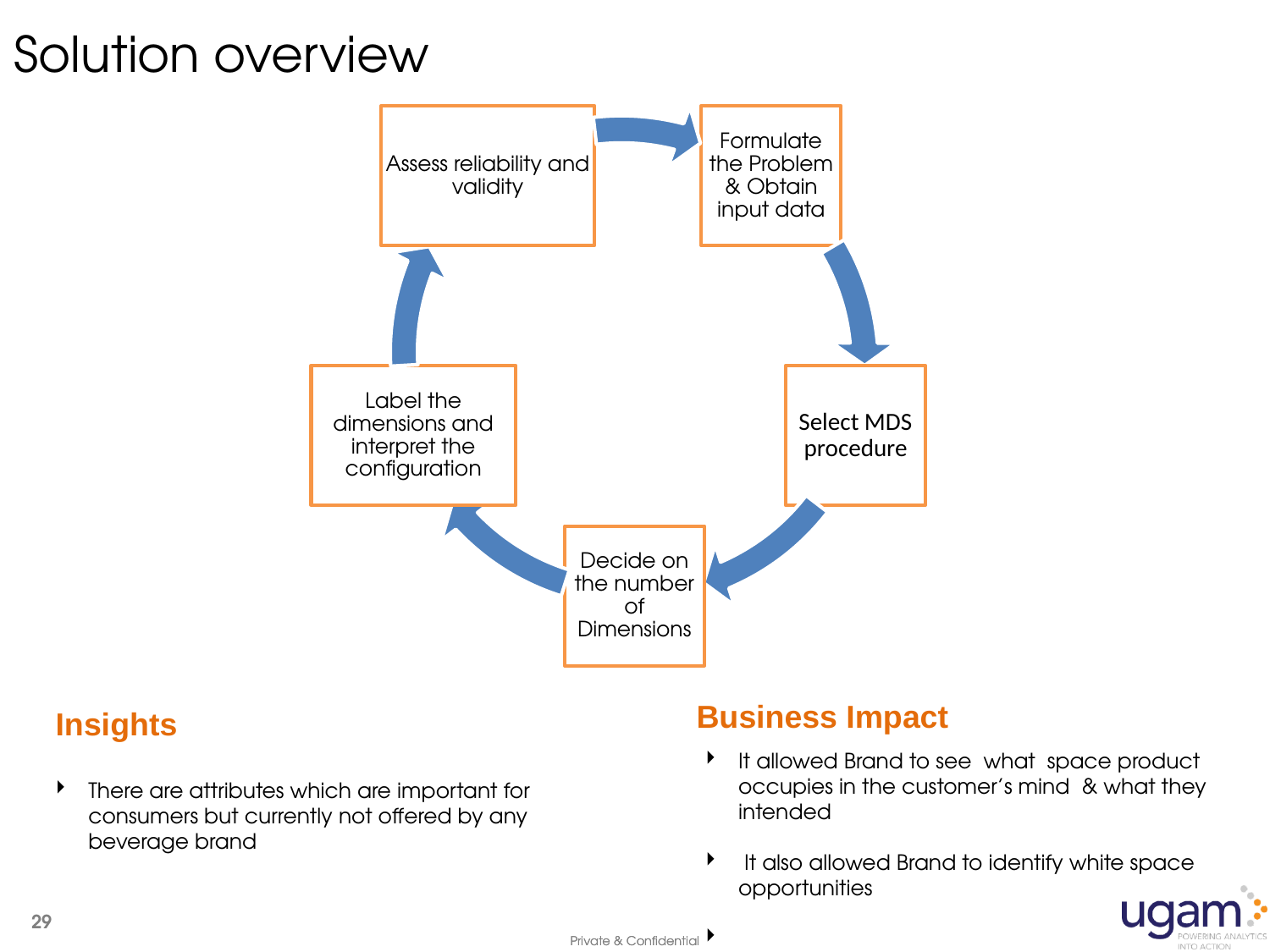

# Solution overview
Formulate the Problem & Obtain input data
Select MDS procedure
Decide on the number of Dimensions
Label the dimensions and interpret the configuration
Assess reliability and validity

Business Impact
Insights
It allowed Brand to see  what  space product occupies in the customer’s mind  & what they intended

 It also allowed Brand to identify white space opportunities

There are attributes which are important for consumers but currently not offered by any beverage brand